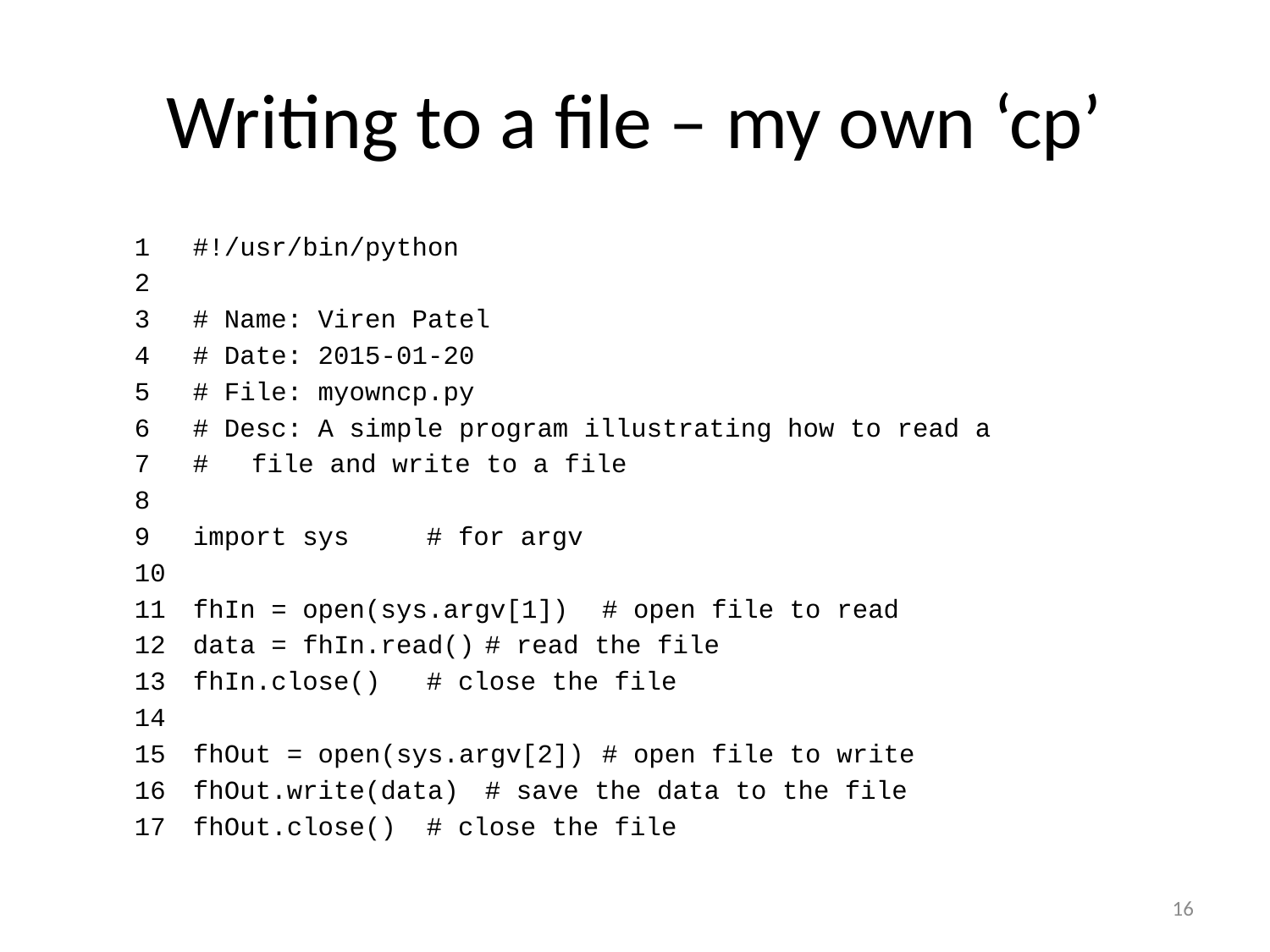

# Writing to a file – my own ‘cp’
		1	#!/usr/bin/python
		2
		3	# Name: Viren Patel
		4	# Date: 2015-01-20
		5	# File: myowncp.py
		6	# Desc: A simple program illustrating how to read a
		7	#		file and write to a file
		8
		9	import sys				# for argv
		10
		11	fhIn = open(sys.argv[1])	# open file to read
		12	data = fhIn.read()			# read the file
		13	fhIn.close()				# close the file
		14
		15	fhOut = open(sys.argv[2])	# open file to write
		16	fhOut.write(data)			# save the data to the file
		17	fhOut.close()				# close the file

16